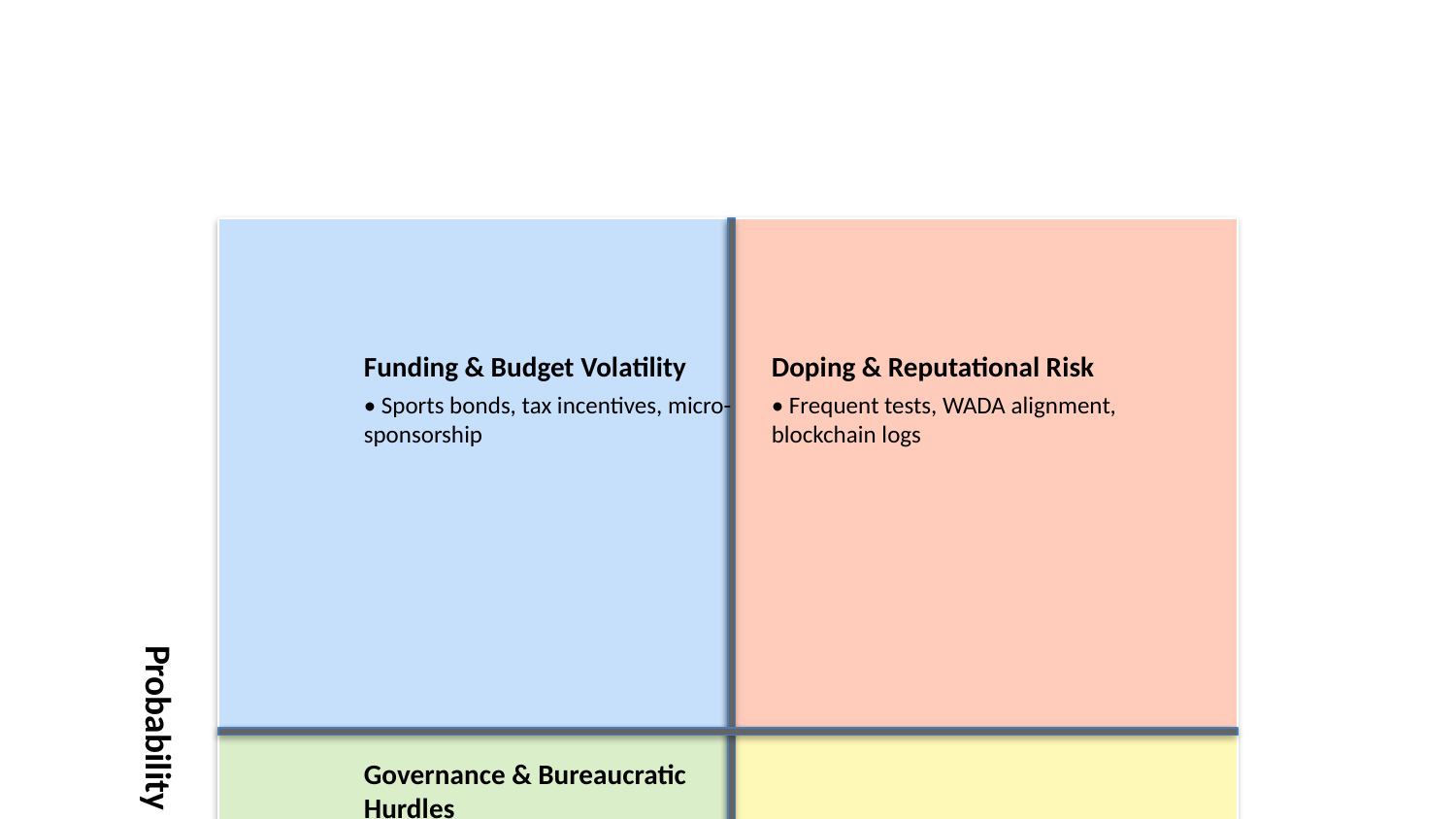

#

Funding & Budget Volatility
• Sports bonds, tax incentives, micro-sponsorship

Doping & Reputational Risk
• Frequent tests, WADA alignment, blockchain logs

Probability

Governance & Bureaucratic Hurdles
• Single-window clearances, transparent dashboards

Socio-Cultural Barriers & Dropouts
• Language campaigns, parental outreach, flexible scheduling

Tech Adoption Challenges
• Subsidies for HPC equipment, ongoing tech training

Impact